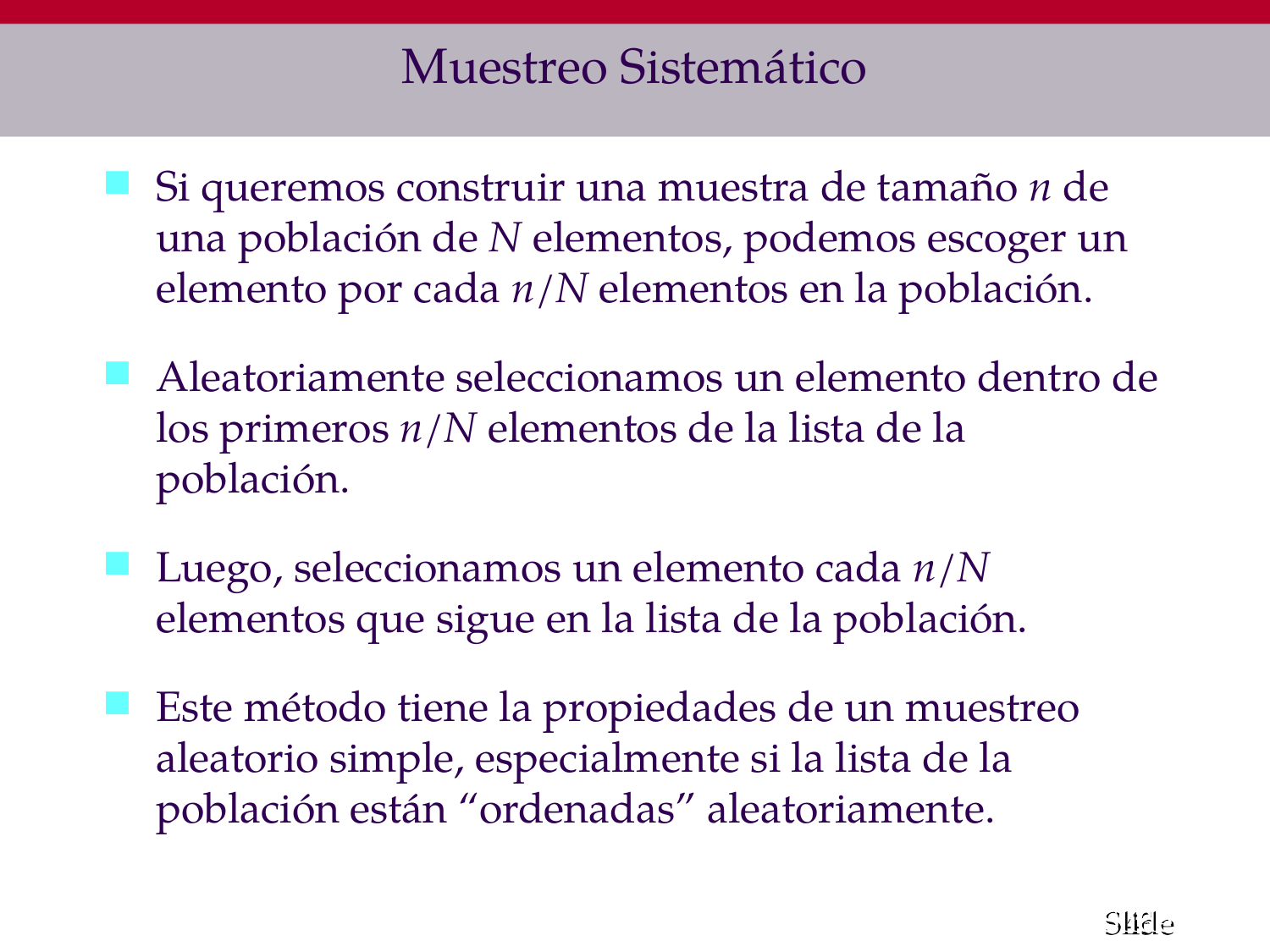

# Muestreo Sistemático
Si queremos construir una muestra de tamaño n de una población de N elementos, podemos escoger un elemento por cada n/N elementos en la población.

Aleatoriamente seleccionamos un elemento dentro de los primeros n/N elementos de la lista de la población.

Luego, seleccionamos un elemento cada n/N elementos que sigue en la lista de la población.

Este método tiene la propiedades de un muestreo aleatorio simple, especialmente si la lista de la población están “ordenadas” aleatoriamente.